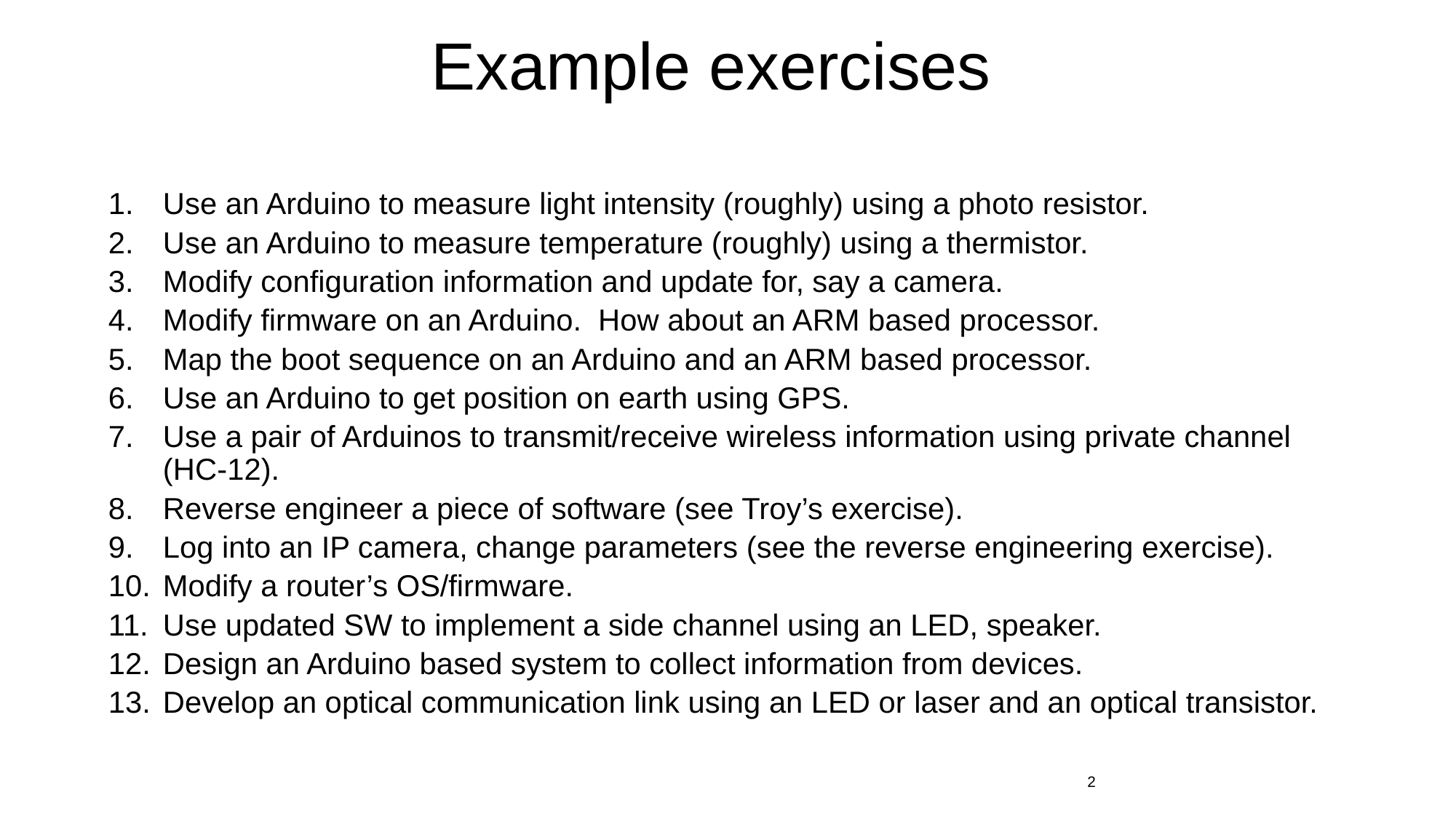

# Example exercises
Use an Arduino to measure light intensity (roughly) using a photo resistor.
Use an Arduino to measure temperature (roughly) using a thermistor.
Modify configuration information and update for, say a camera.
Modify firmware on an Arduino.  How about an ARM based processor.
Map the boot sequence on an Arduino and an ARM based processor.
Use an Arduino to get position on earth using GPS.
Use a pair of Arduinos to transmit/receive wireless information using private channel (HC-12).
Reverse engineer a piece of software (see Troy’s exercise).
Log into an IP camera, change parameters (see the reverse engineering exercise).
Modify a router’s OS/firmware.
Use updated SW to implement a side channel using an LED, speaker.
Design an Arduino based system to collect information from devices.
Develop an optical communication link using an LED or laser and an optical transistor.
2